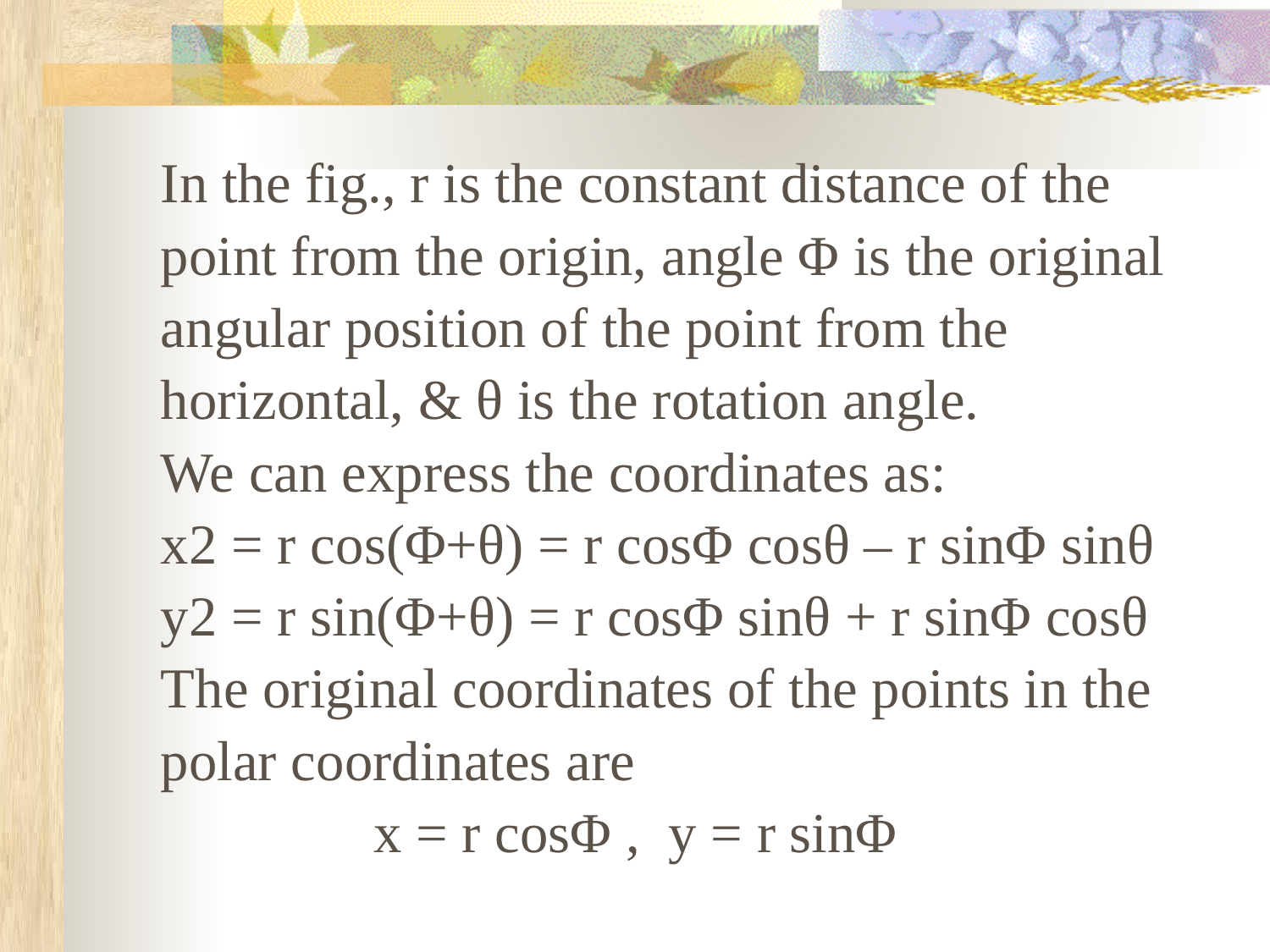

In the fig., r is the constant distance of the
point from the origin, angle Φ is the original
angular position of the point from the
horizontal, & θ is the rotation angle.
We can express the coordinates as:
x2 = r cos(Φ+θ) = r cosΦ cosθ – r sinΦ sinθ
y2 = r sin(Φ+θ) = r cosΦ sinθ + r sinΦ cosθ
The original coordinates of the points in the
polar coordinates are
               x = r cosΦ ,  y = r sinΦ